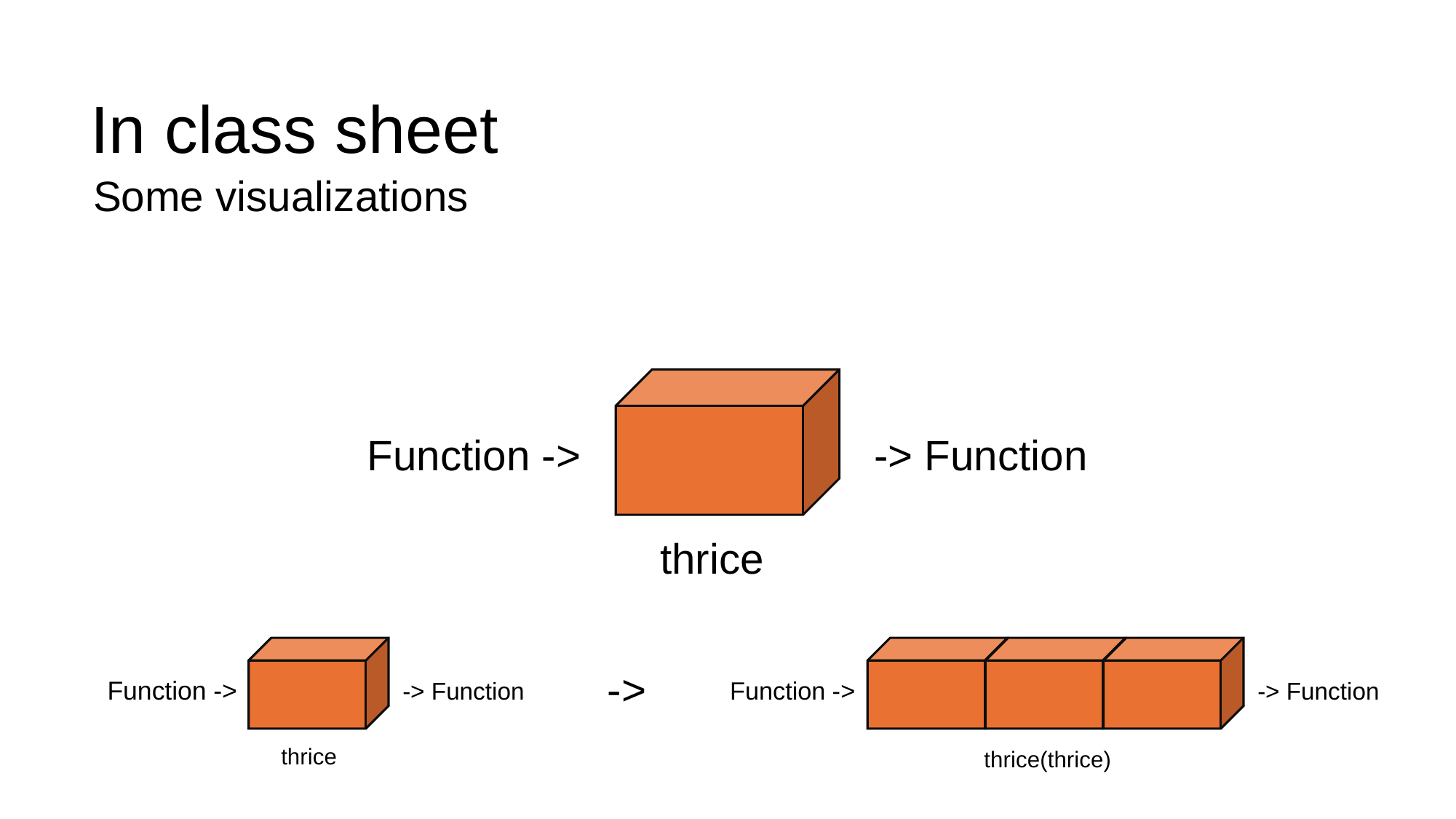

# In class sheet
Some visualizations

Function ->
-> Function
thrice

->
Function ->
Function ->
-> Function
-> Function
thrice
thrice(thrice)